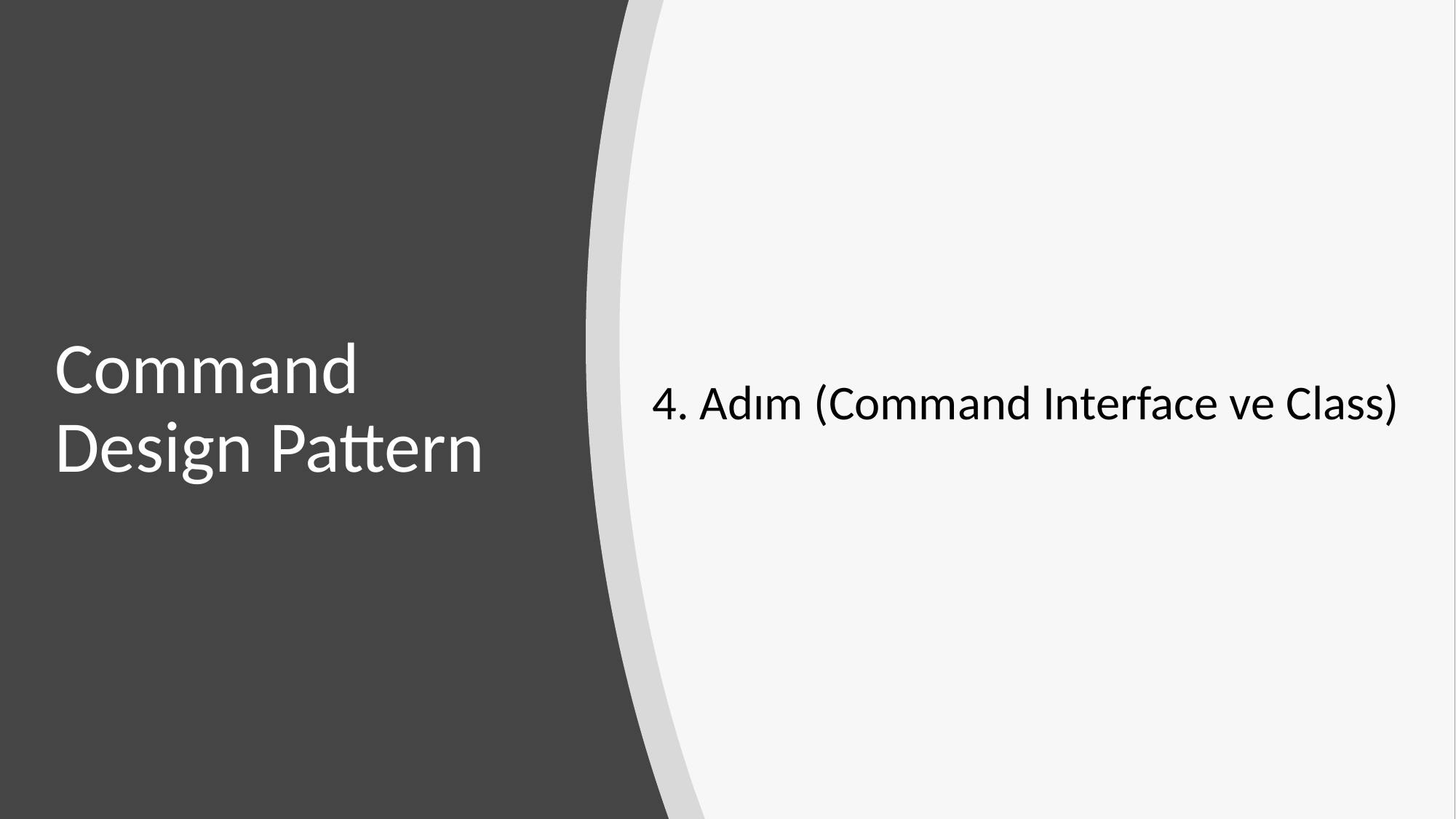

# Command Design Pattern
4. Adım (Command Interface ve Class)